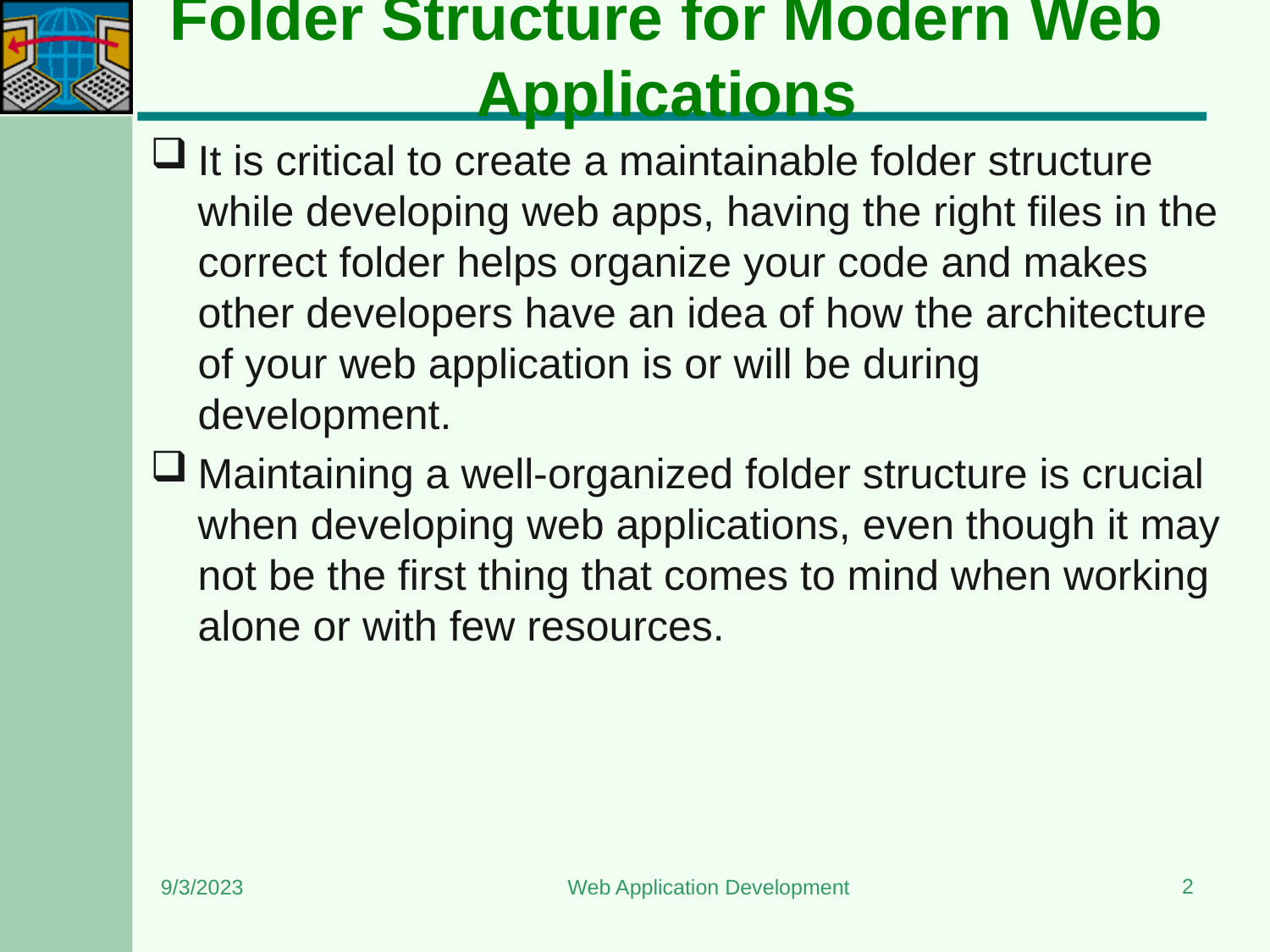

# Folder Structure for Modern Web Applications
It is critical to create a maintainable folder structure while developing web apps, having the right files in the correct folder helps organize your code and makes other developers have an idea of how the architecture of your web application is or will be during development.
Maintaining a well-organized folder structure is crucial when developing web applications, even though it may not be the first thing that comes to mind when working alone or with few resources.

2
9/3/2023
Web Application Development